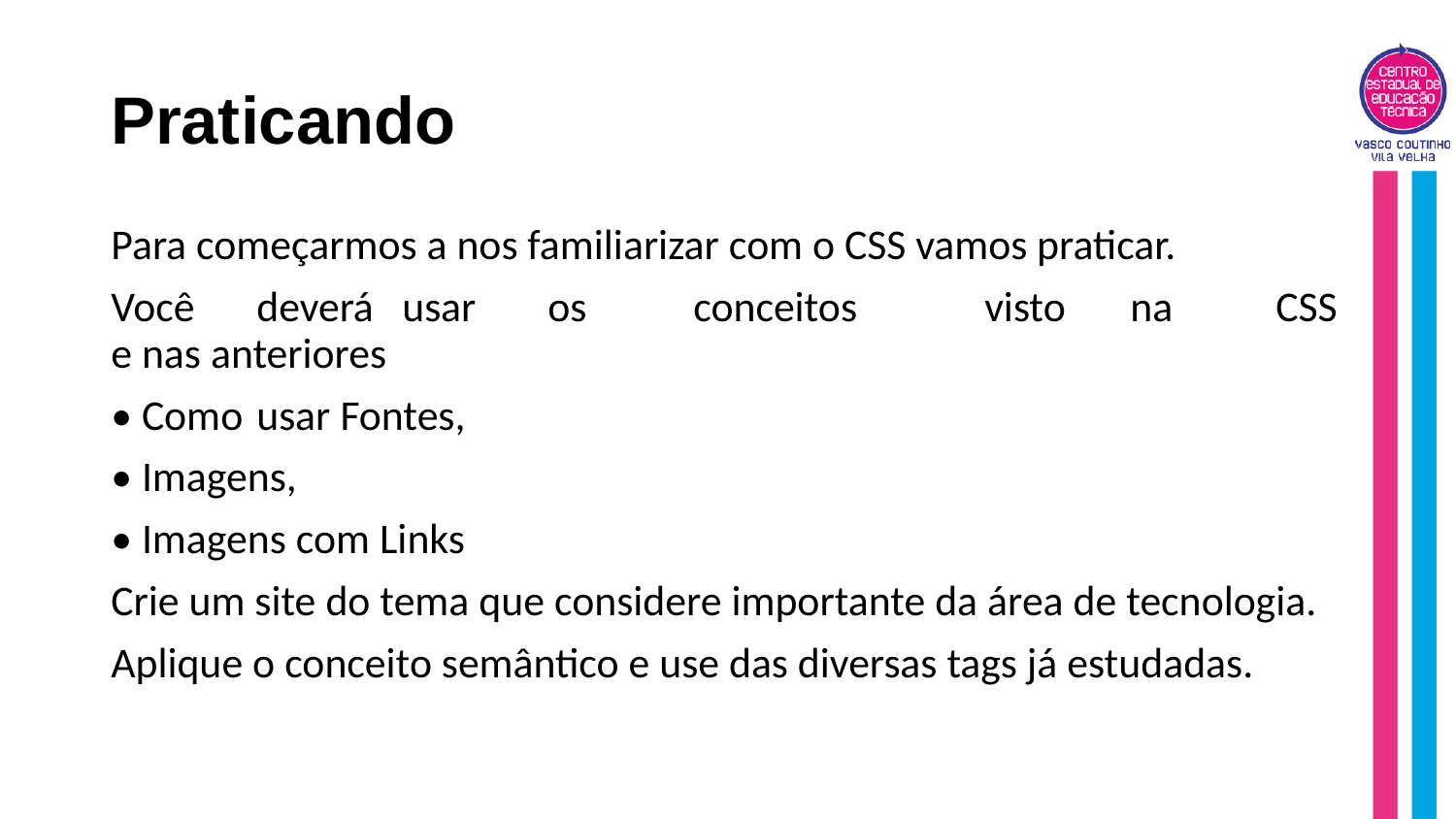

# Praticando
Para começarmos a nos familiarizar com o CSS vamos praticar.
Você	deverá	usar	os	conceitos	visto	na	CSS e nas anteriores
• Como	usar Fontes,
• Imagens,
• Imagens com Links
Crie um site do tema que considere importante da área de tecnologia.
Aplique o conceito semântico e use das diversas tags já estudadas.